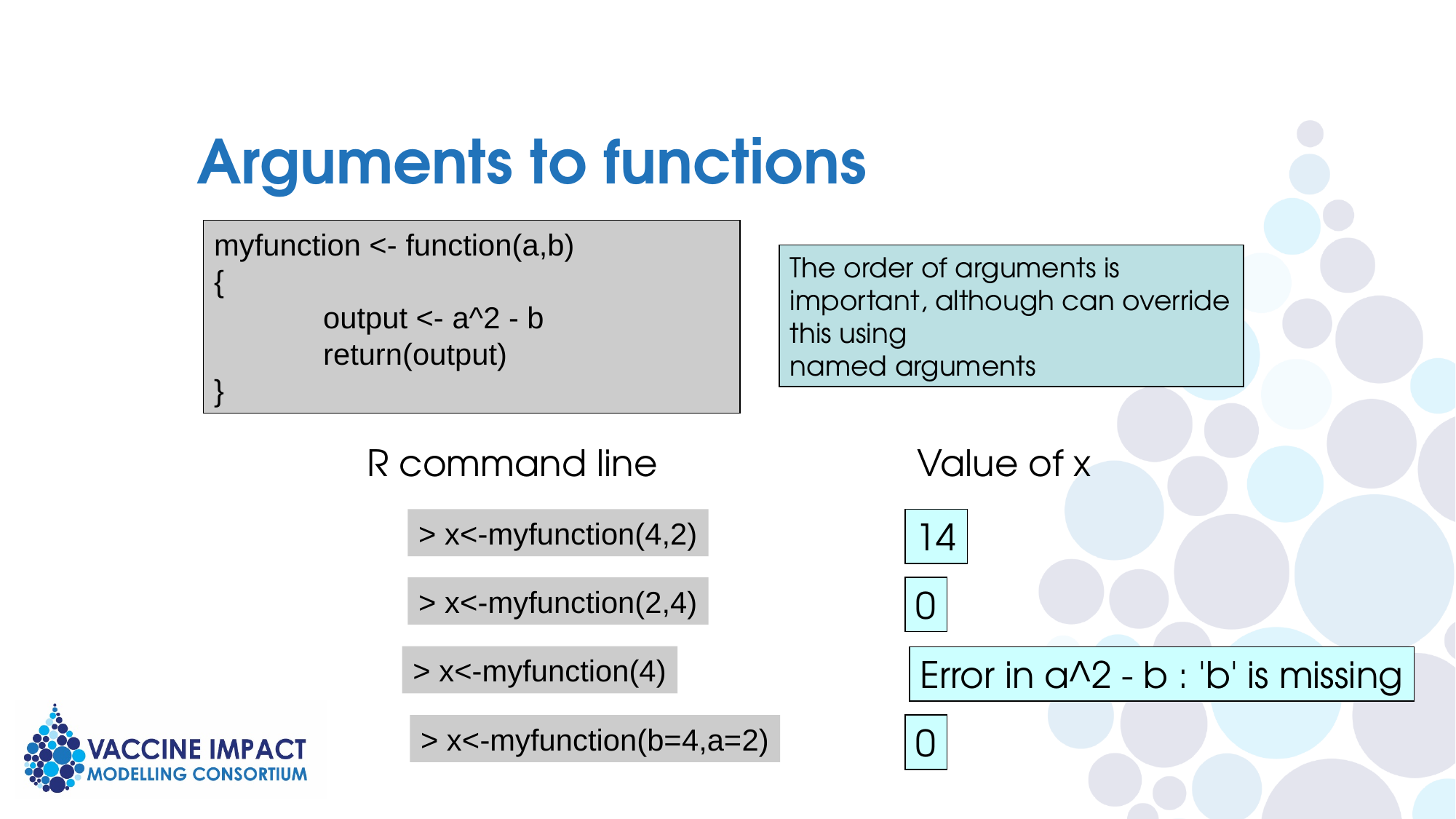

Arguments to functions
myfunction <- function(a,b)
{
	output <- a^2 - b
	return(output)
}
The order of arguments is important, although can override this using
named arguments
Value of x
R command line
> x<-myfunction(4,2)
14
> x<-myfunction(2,4)
0
> x<-myfunction(4)
Error in a^2 - b : 'b' is missing
> x<-myfunction(b=4,a=2)
0